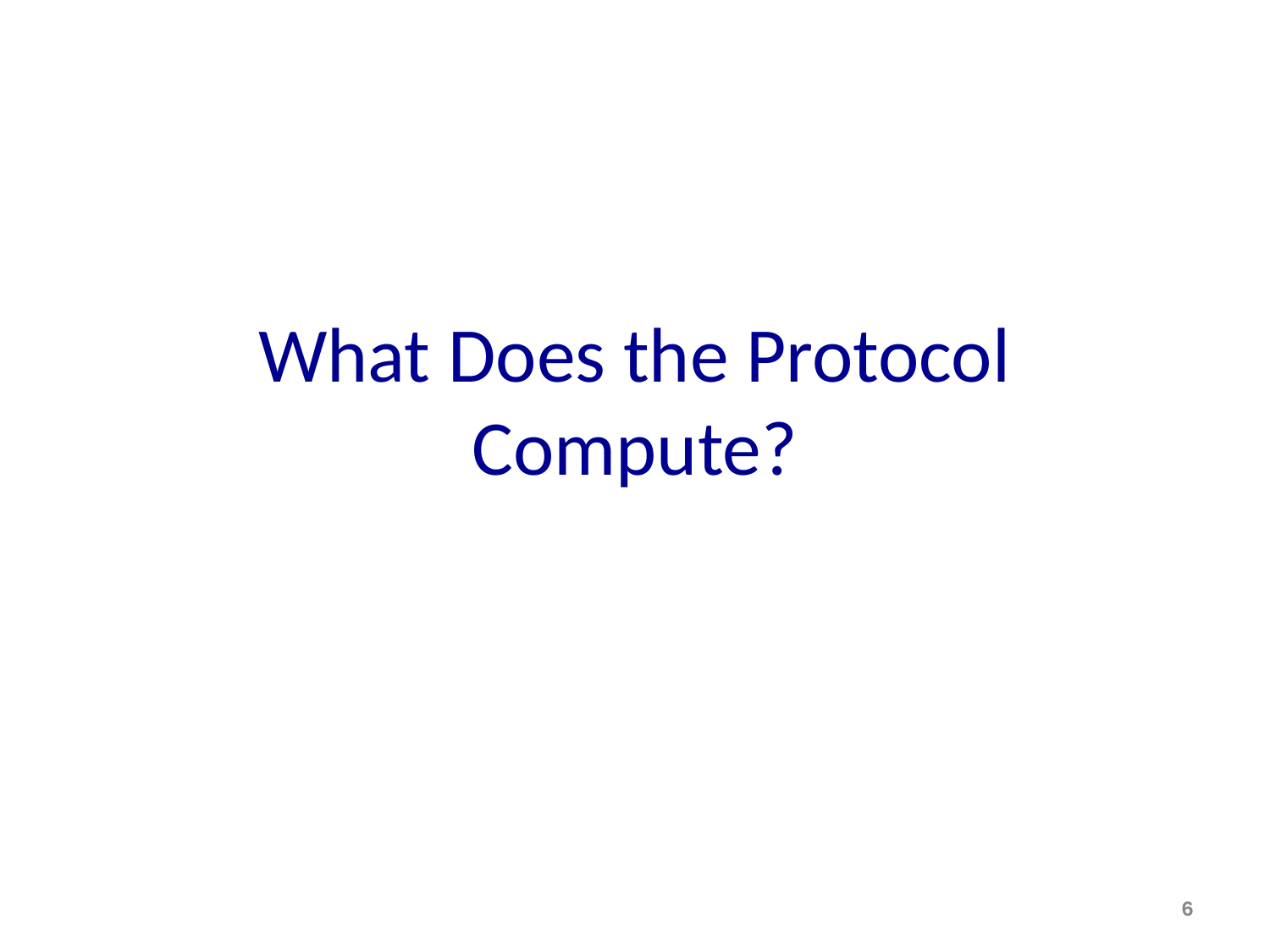

# What Does the Protocol Compute?

6